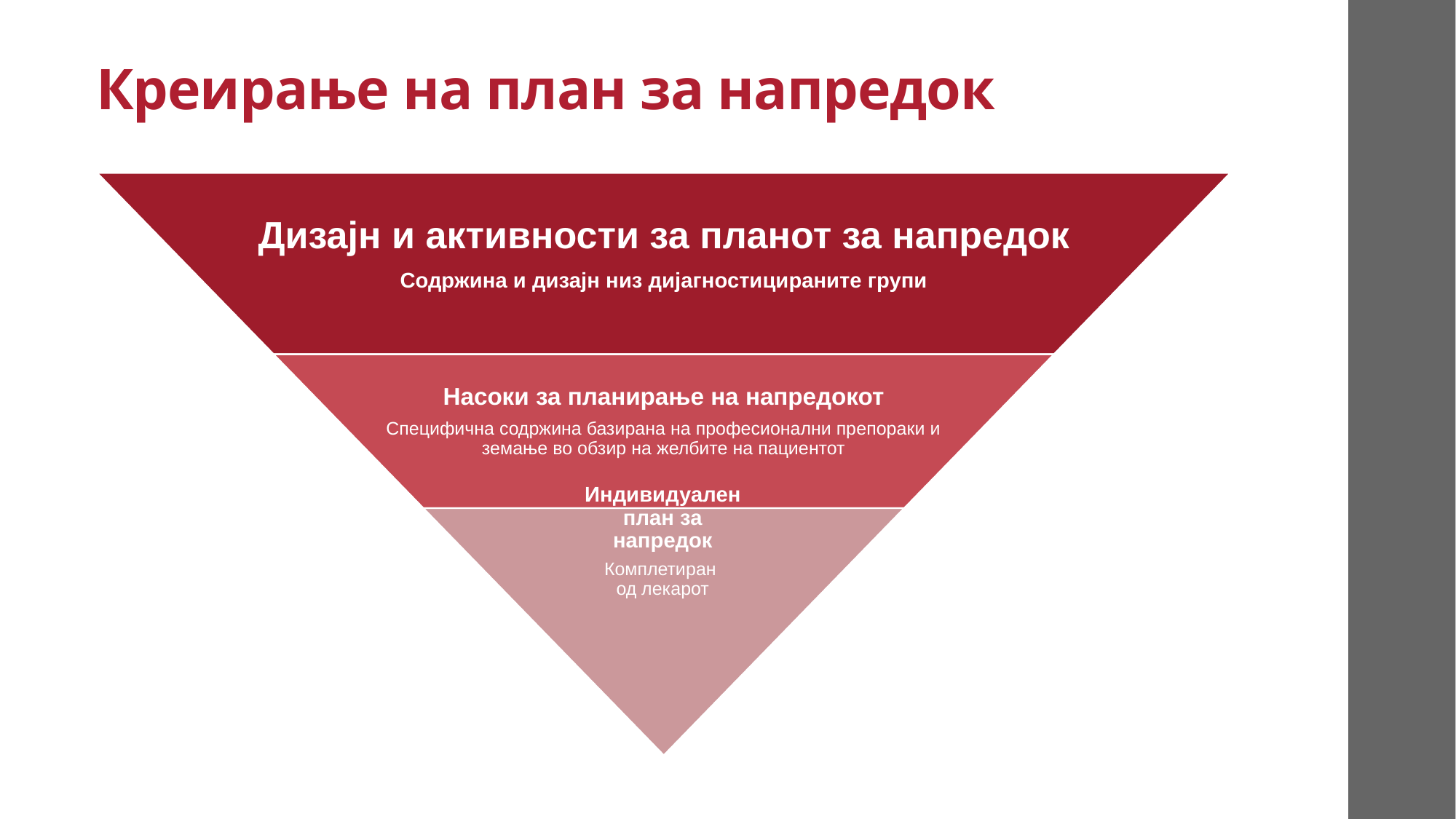

# Креирање на план за напредок
Дизајн и активности за планот за напредок
Содржина и дизајн низ дијагностицираните групи
Насоки за планирање на напредокот
Специфична содржина базирана на професионални препораки и земање во обзир на желбите на пациентот
Индивидуален план за напредок
Комплетиран
од лекарот